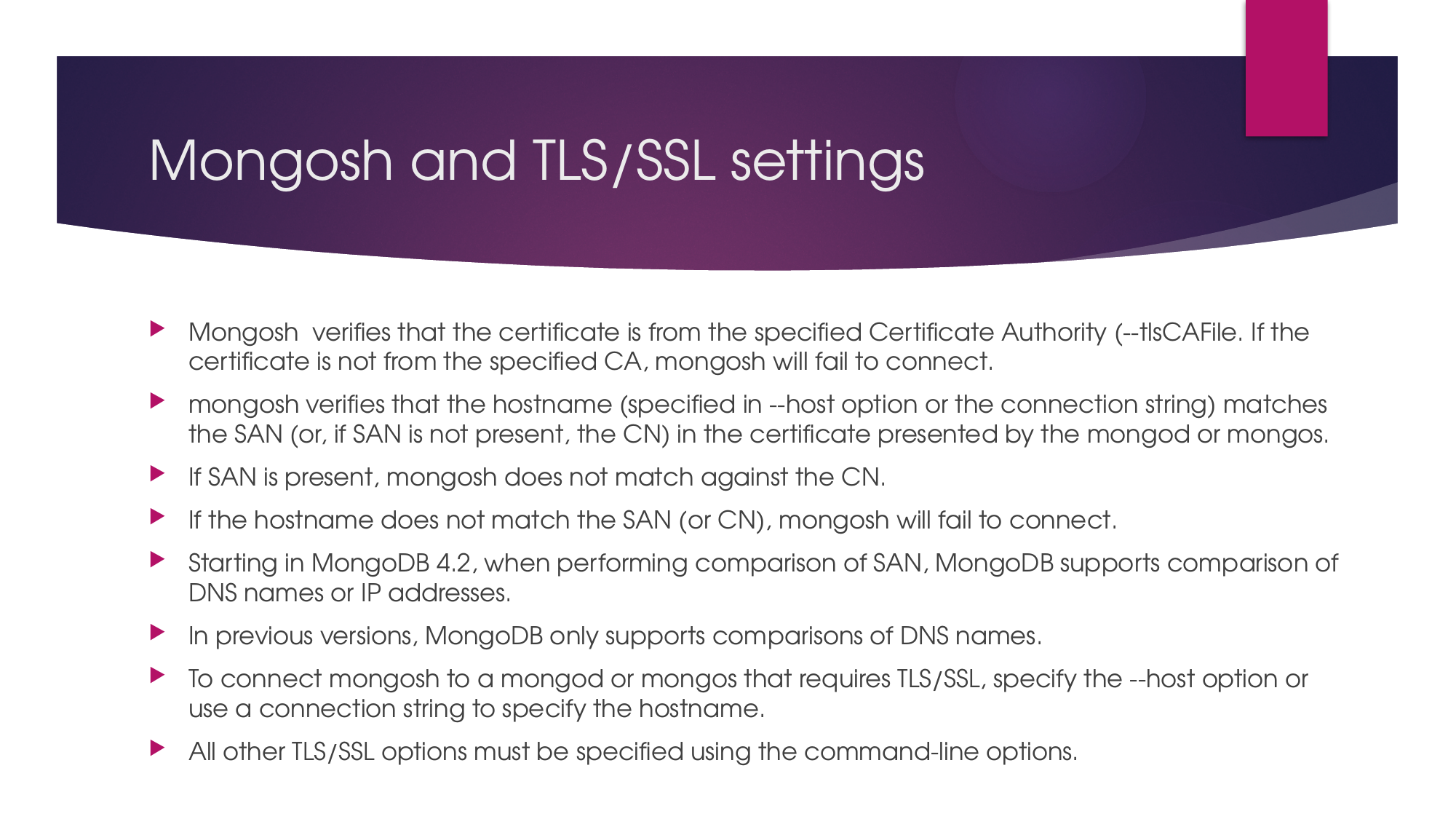

# Mongosh and TLS/SSL settings
Mongosh  verifies that the certificate is from the specified Certificate Authority (--tlsCAFile. If the certificate is not from the specified CA, mongosh will fail to connect.
mongosh verifies that the hostname (specified in --host option or the connection string) matches the SAN (or, if SAN is not present, the CN) in the certificate presented by the mongod or mongos.
If SAN is present, mongosh does not match against the CN.
If the hostname does not match the SAN (or CN), mongosh will fail to connect.
Starting in MongoDB 4.2, when performing comparison of SAN, MongoDB supports comparison of DNS names or IP addresses.
In previous versions, MongoDB only supports comparisons of DNS names.
To connect mongosh to a mongod or mongos that requires TLS/SSL, specify the --host option or use a connection string to specify the hostname.
All other TLS/SSL options must be specified using the command-line options.